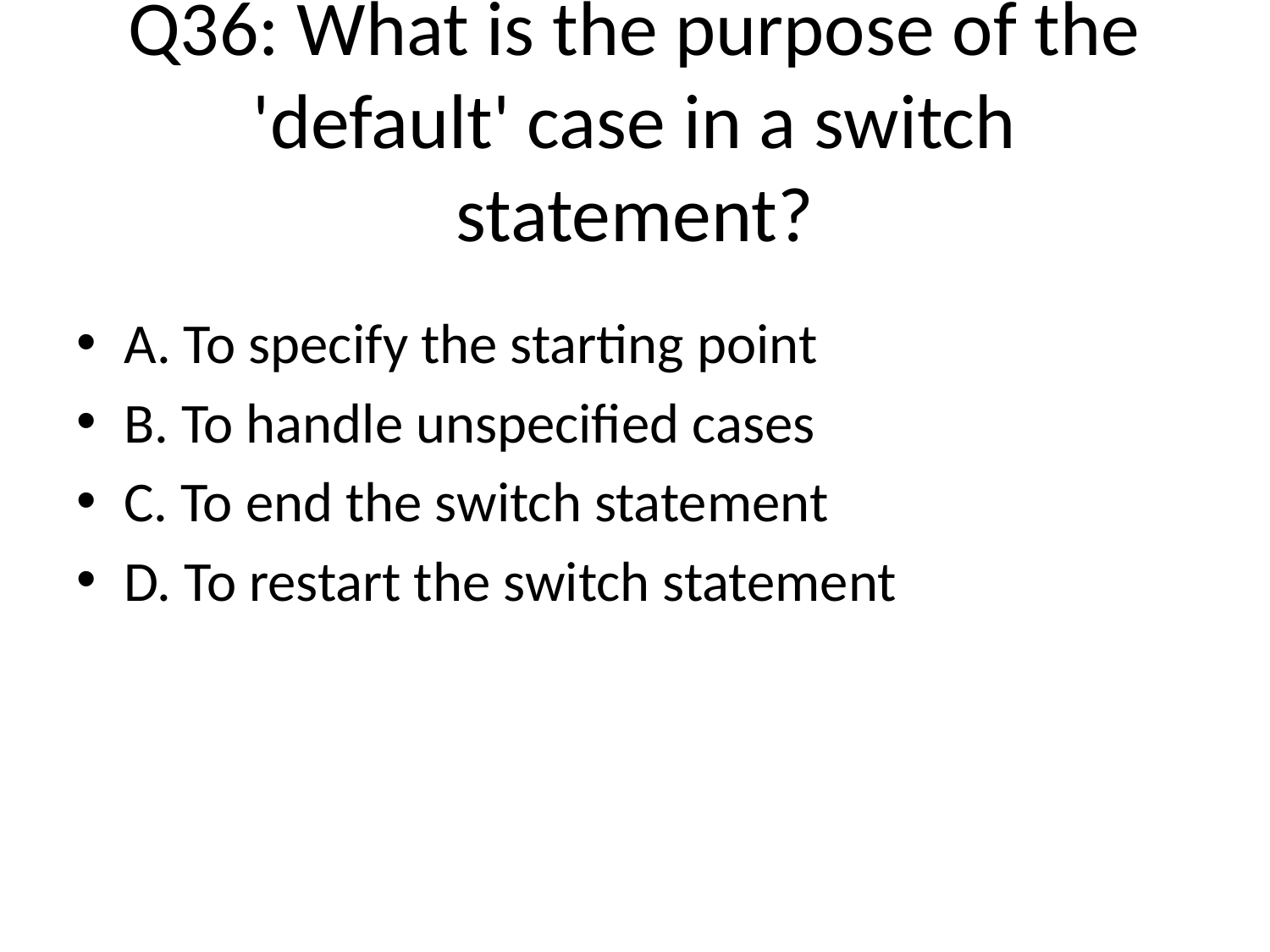

# Q36: What is the purpose of the 'default' case in a switch statement?

A. To specify the starting point
B. To handle unspecified cases
C. To end the switch statement
D. To restart the switch statement